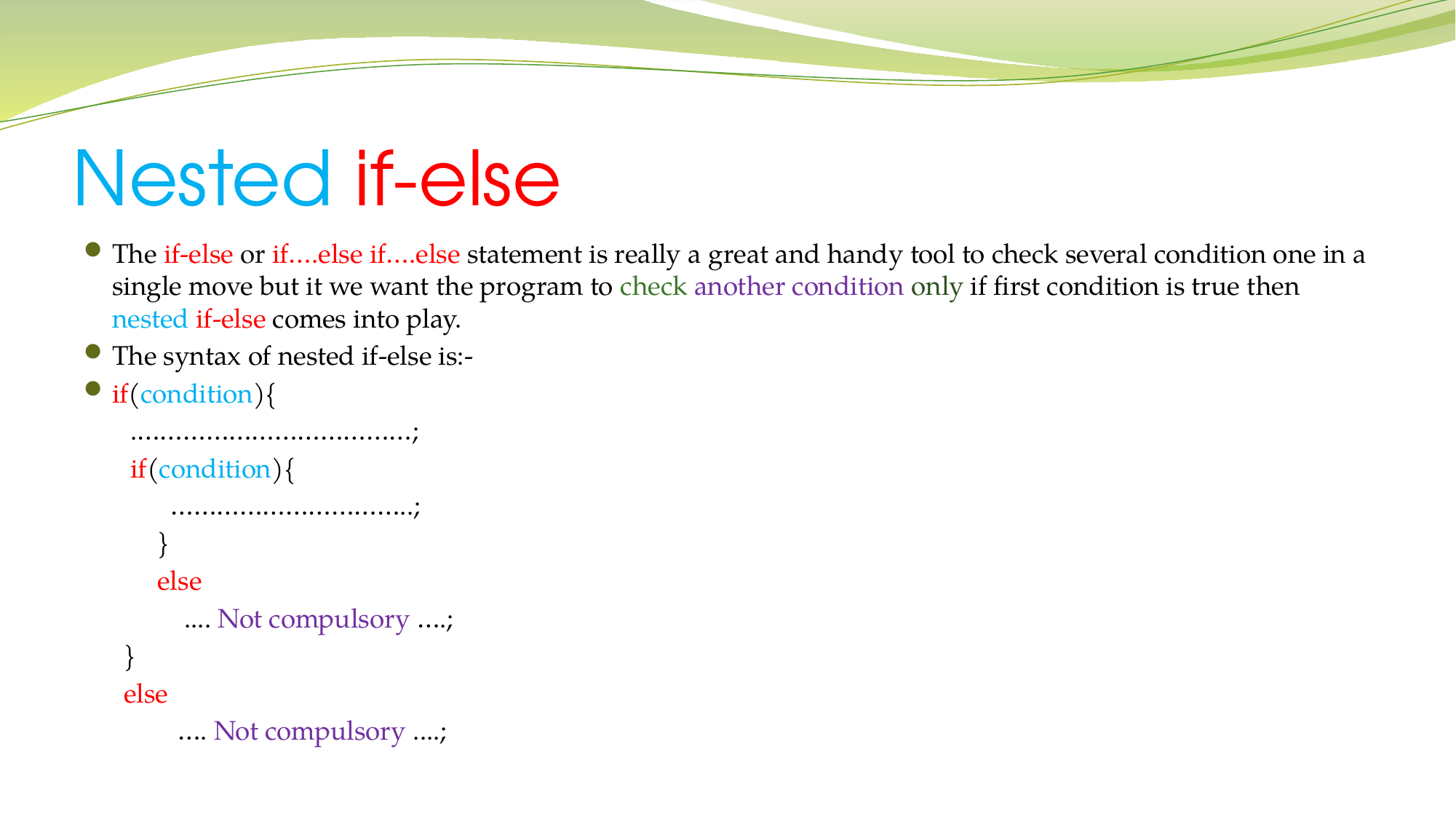

# Nested if-else
The if-else or if….else if….else statement is really a great and handy tool to check several condition one in a single move but it we want the program to check another condition only if first condition is true then nested if-else comes into play.
The syntax of nested if-else is:-
if(condition){
       .………………………………;
       if(condition){
             …………………………..;
           }
           else
               .... Not compulsory ….;
      }
      else
              …. Not compulsory ....;